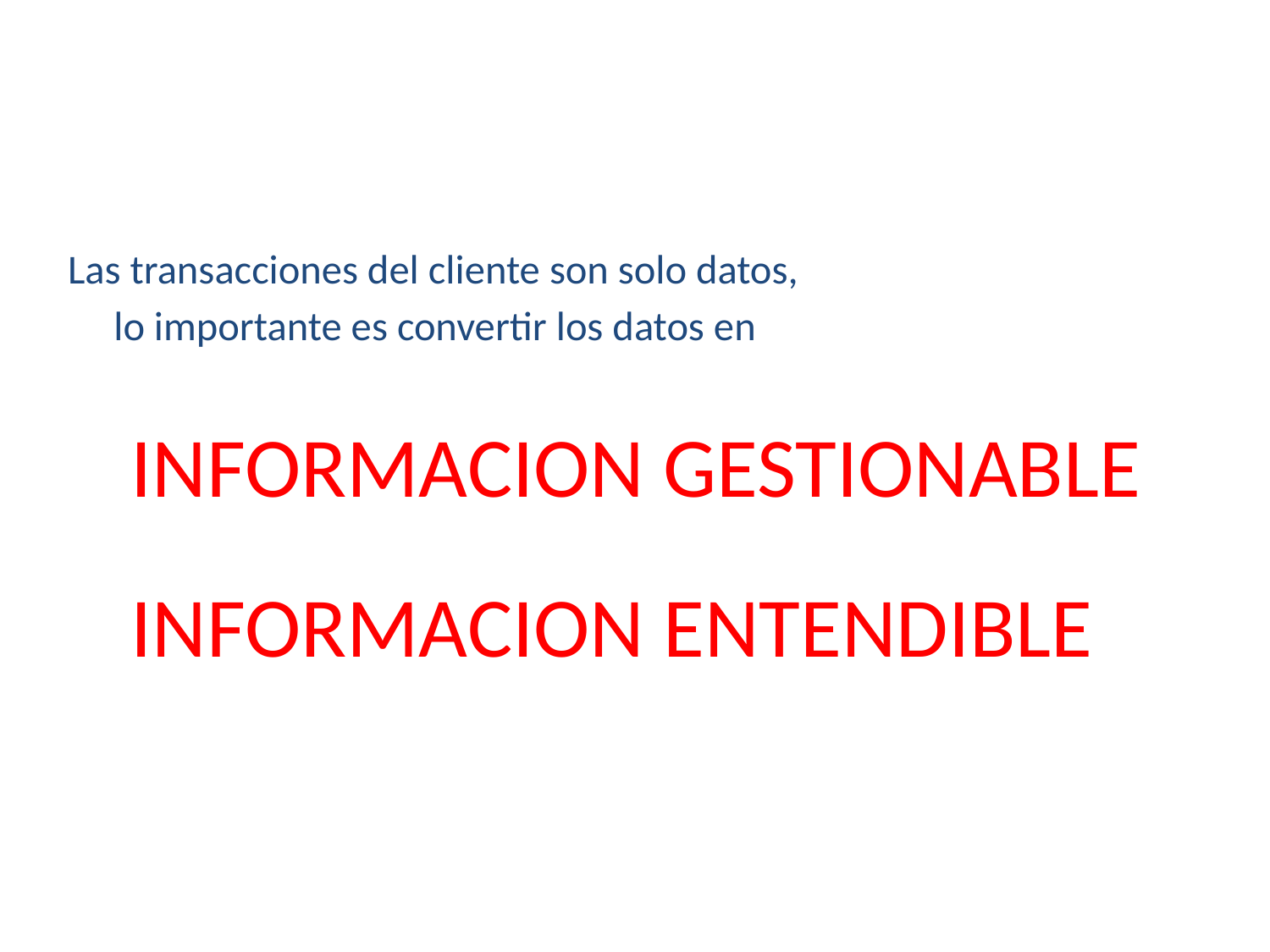

Las transacciones del cliente son solo datos,
	lo importante es convertir los datos en
INFORMACION GESTIONABLE
INFORMACION ENTENDIBLE